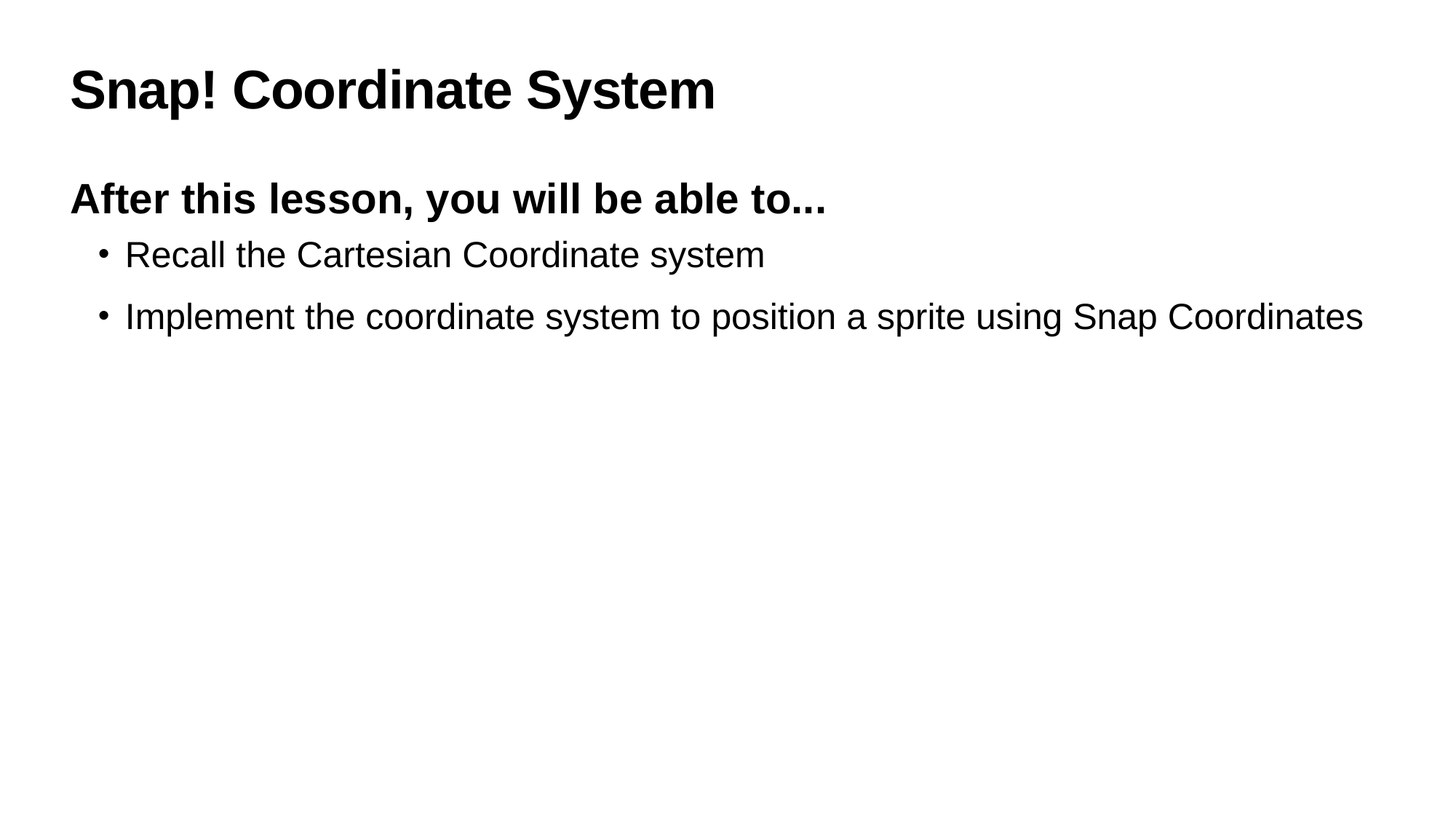

# Snap! Coordinate System
After this lesson, you will be able to...
Recall the Cartesian Coordinate system
Implement the coordinate system to position a sprite using Snap Coordinates